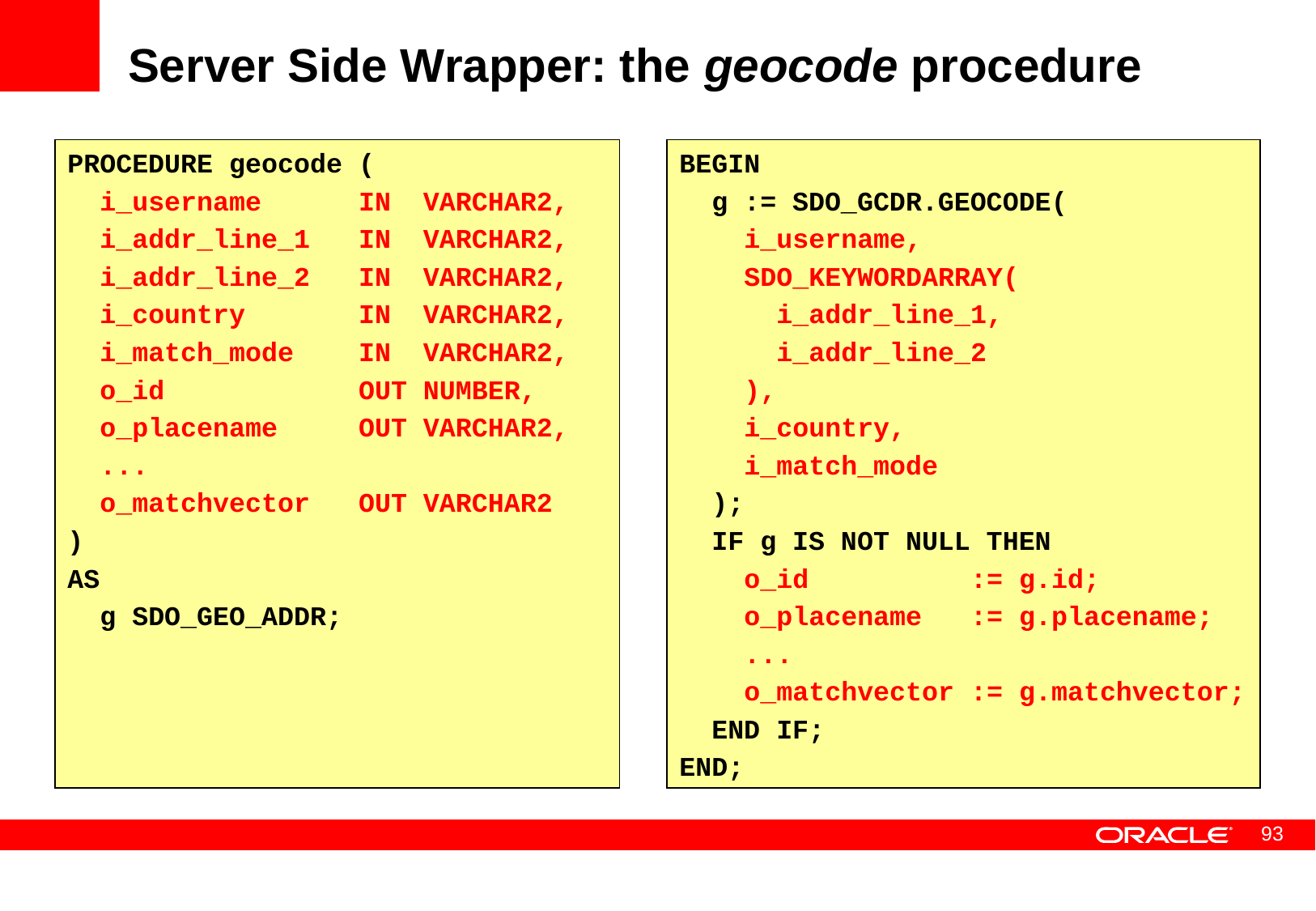

# Server Side Wrapper: the geocode procedure
PROCEDURE geocode (
  i_username      IN  VARCHAR2,
  i_addr_line_1   IN  VARCHAR2,
  i_addr_line_2   IN  VARCHAR2,
  i_country       IN  VARCHAR2,
  i_match_mode    IN  VARCHAR2,
  o_id            OUT NUMBER,
  o_placename     OUT VARCHAR2,
  ...
  o_matchvector   OUT VARCHAR2
)
AS
  g SDO_GEO_ADDR;

BEGIN
  g := SDO_GCDR.GEOCODE(
    i_username,
    SDO_KEYWORDARRAY(
      i_addr_line_1,
      i_addr_line_2
    ),
    i_country,
    i_match_mode
  );
  IF g IS NOT NULL THEN
    o_id          := g.id;
    o_placename   := g.placename;
    ...
    o_matchvector := g.matchvector;
  END IF;
END;